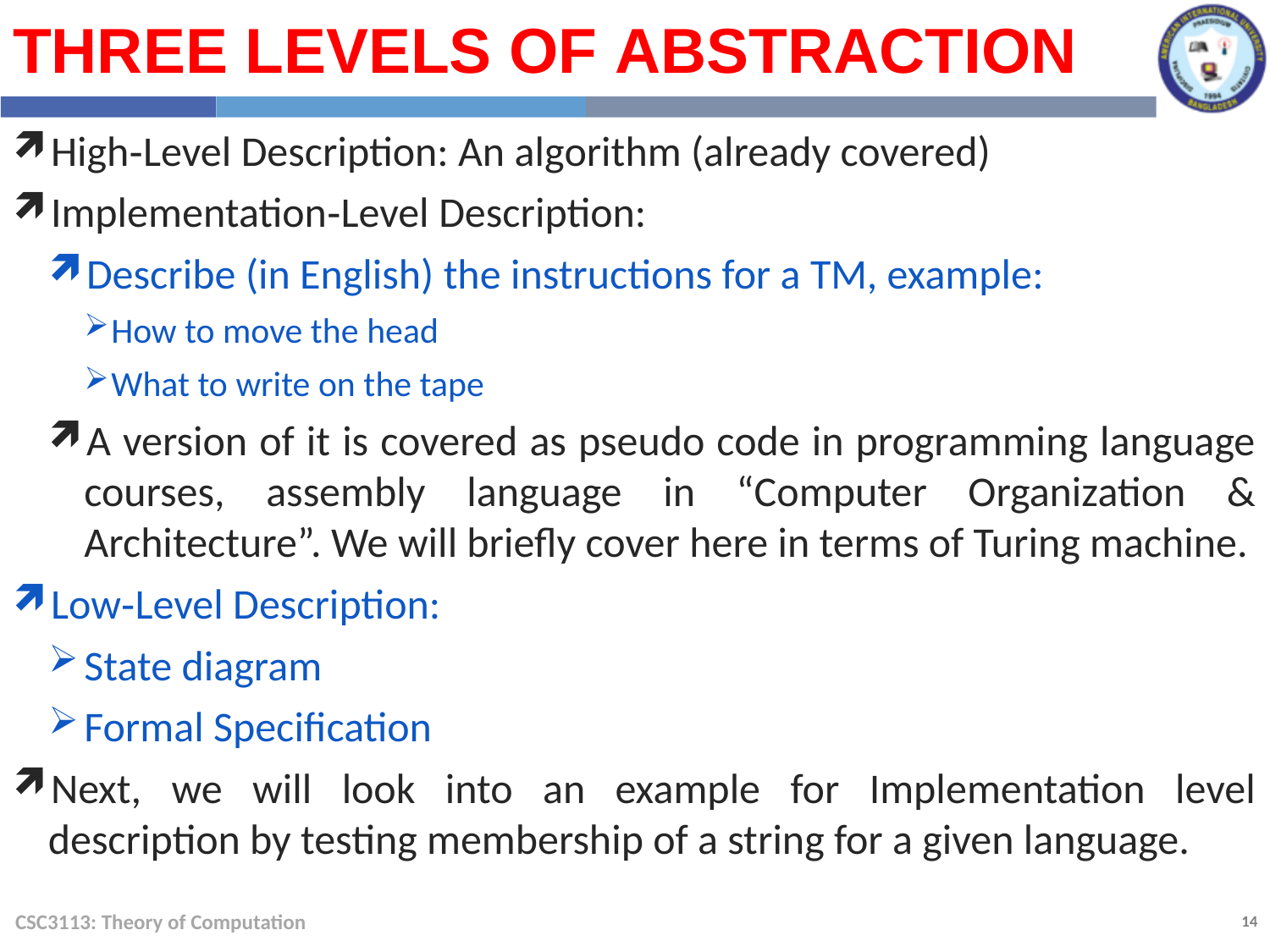

Three Levels of Abstraction
High‐Level Description: An algorithm (already covered)
Implementation‐Level Description:
Describe (in English) the instructions for a TM, example:
How to move the head
What to write on the tape
A version of it is covered as pseudo code in programming language courses, assembly language in “Computer Organization & Architecture”. We will briefly cover here in terms of Turing machine.
Low‐Level Description:
State diagram
Formal Specification
Next, we will look into an example for Implementation level description by testing membership of a string for a given language.
CSC3113: Theory of Computation